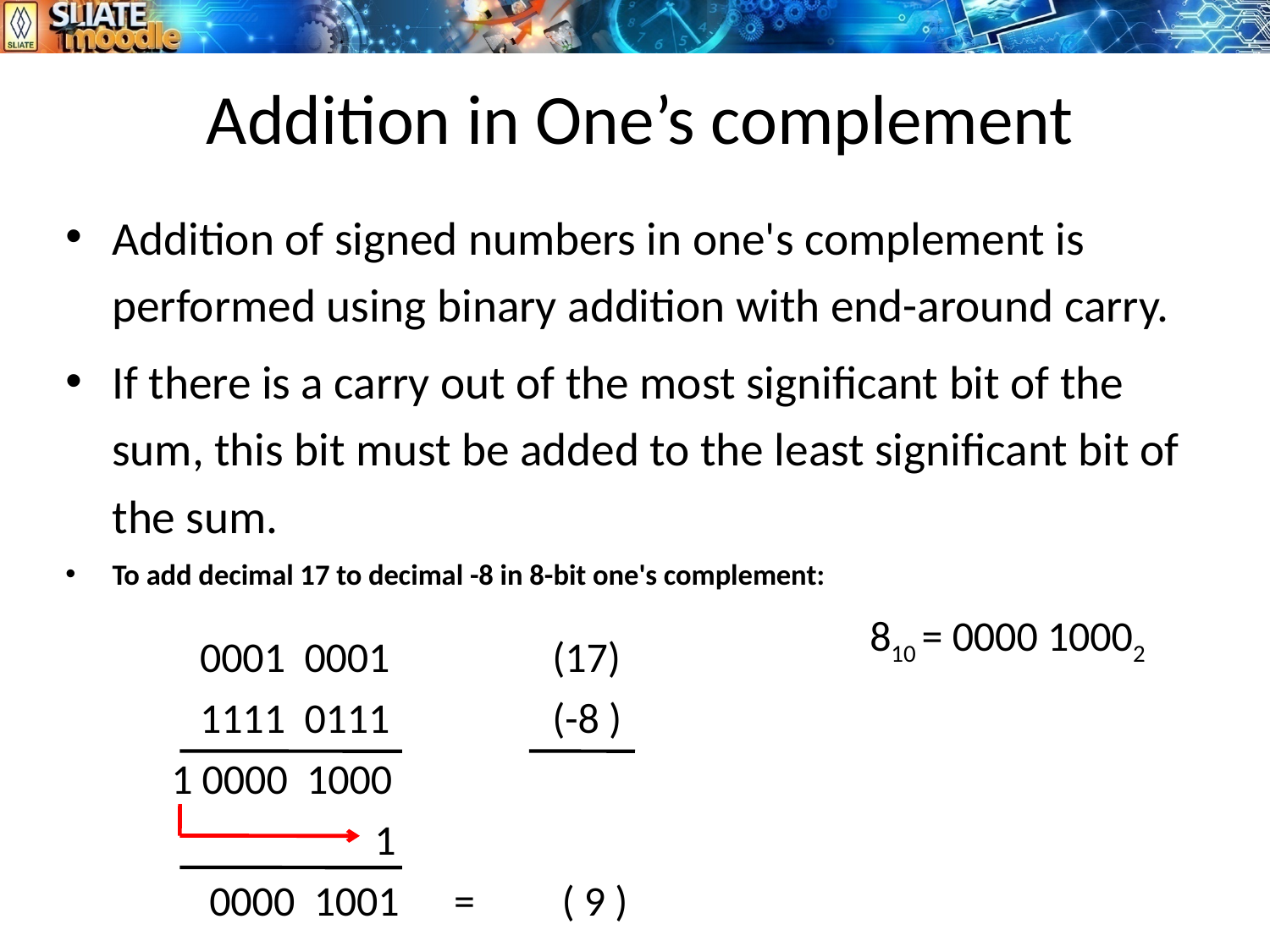

# Addition in One’s complement
Addition of signed numbers in one's complement is performed using binary addition with end-around carry.
If there is a carry out of the most significant bit of the sum, this bit must be added to the least significant bit of the sum.
To add decimal 17 to decimal -8 in 8-bit one's complement:
810 = 0000 10002
   0001  0001		(17)
   1111  0111		(-8 )
1 0000  1000
	        1
    0000  1001	   =	 ( 9 )